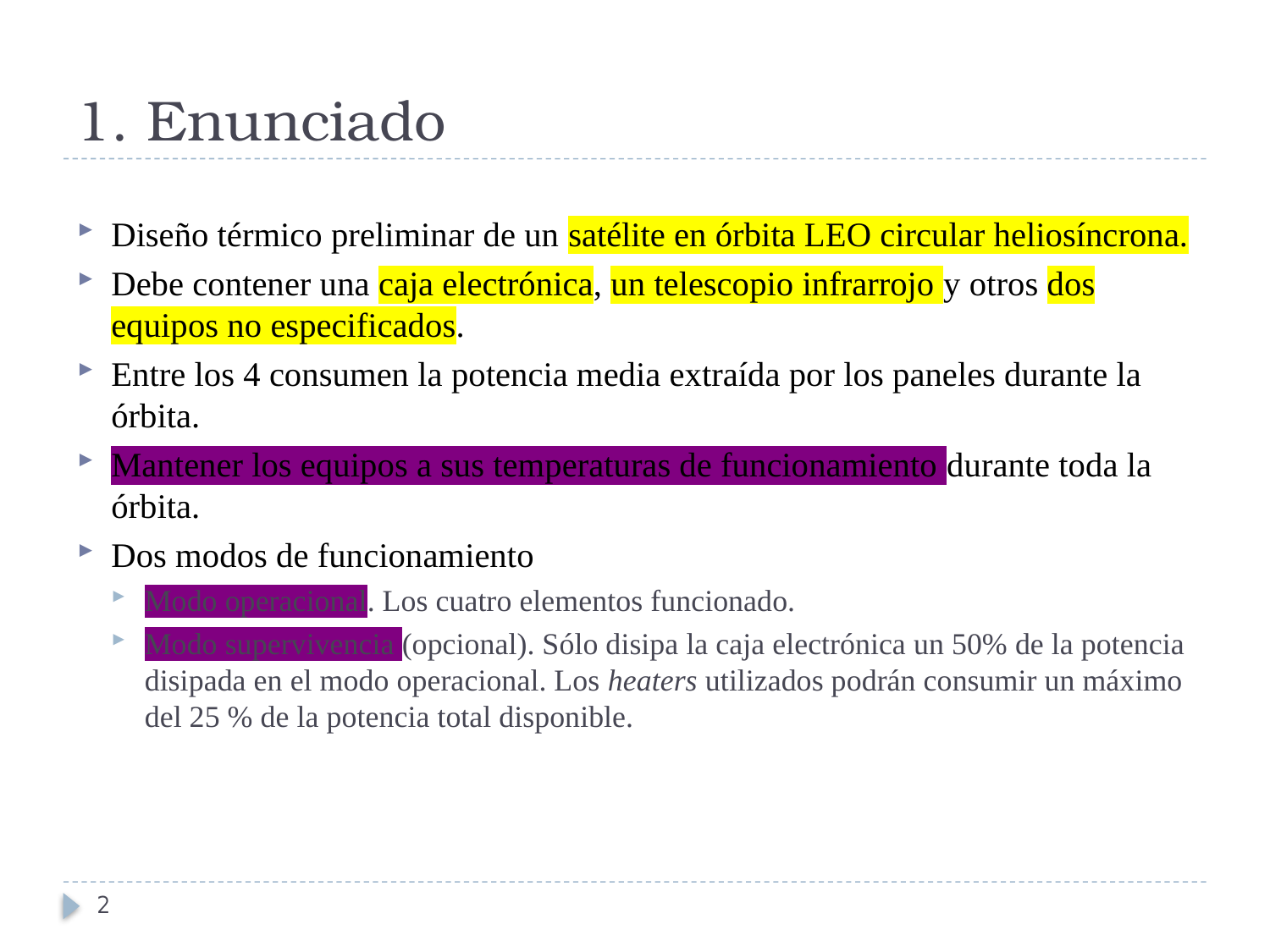

# 1. Enunciado
Diseño térmico preliminar de un satélite en órbita LEO circular heliosíncrona.
Debe contener una caja electrónica, un telescopio infrarrojo y otros dos equipos no especificados.
Entre los 4 consumen la potencia media extraída por los paneles durante la órbita.
Mantener los equipos a sus temperaturas de funcionamiento durante toda la órbita.
Dos modos de funcionamiento
Modo operacional. Los cuatro elementos funcionado.
Modo supervivencia (opcional). Sólo disipa la caja electrónica un 50% de la potencia disipada en el modo operacional. Los heaters utilizados podrán consumir un máximo del 25 % de la potencia total disponible.

2